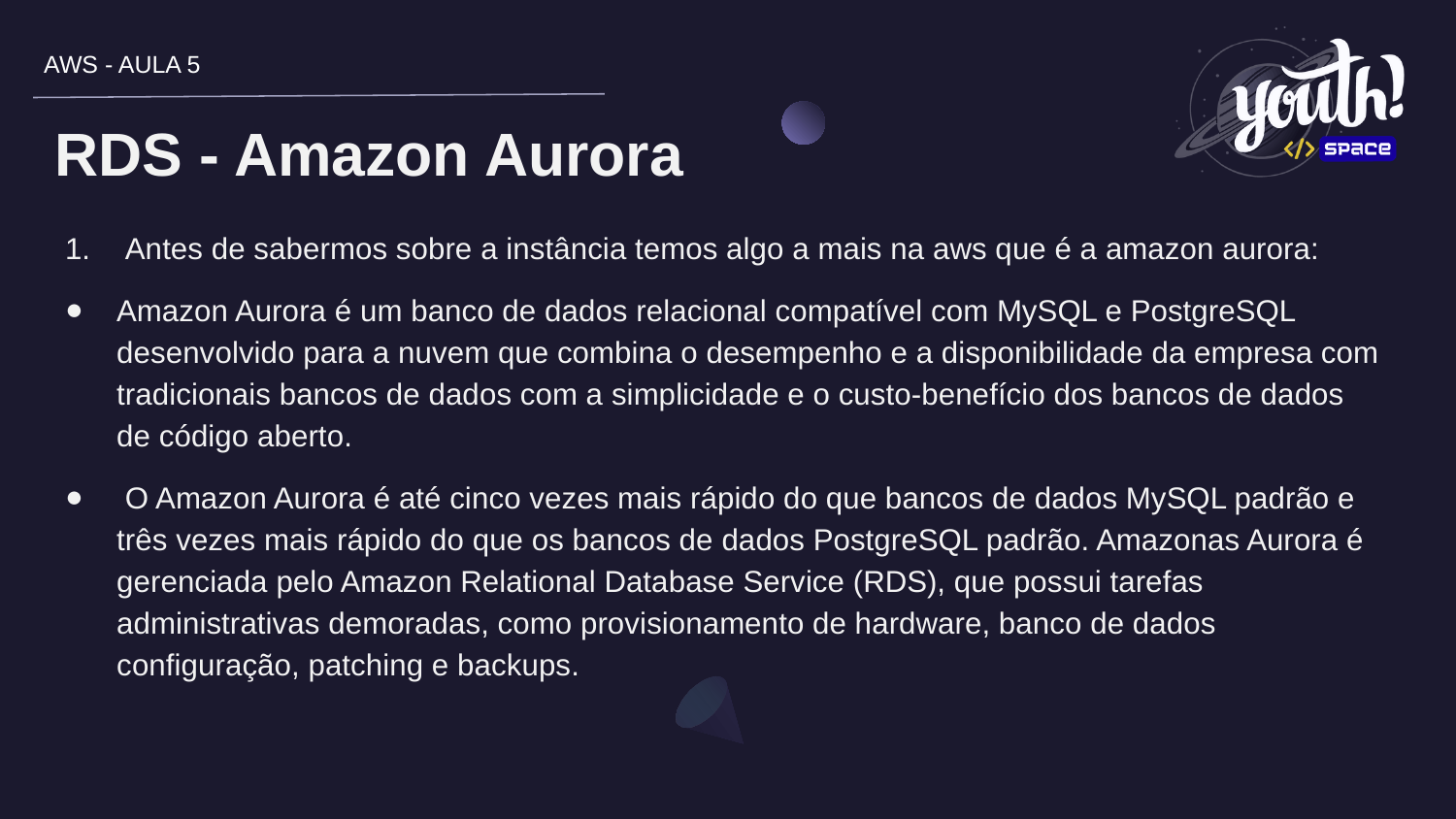

AWS - AULA 5
# RDS - Amazon Aurora
 Antes de sabermos sobre a instância temos algo a mais na aws que é a amazon aurora:
Amazon Aurora é um banco de dados relacional compatível com MySQL e PostgreSQL desenvolvido para a nuvem que combina o desempenho e a disponibilidade da empresa com tradicionais bancos de dados com a simplicidade e o custo-benefício dos bancos de dados de código aberto.
 O Amazon Aurora é até cinco vezes mais rápido do que bancos de dados MySQL padrão e três vezes mais rápido do que os bancos de dados PostgreSQL padrão. Amazonas Aurora é gerenciada pelo Amazon Relational Database Service (RDS), que possui tarefas administrativas demoradas, como provisionamento de hardware, banco de dados configuração, patching e backups.